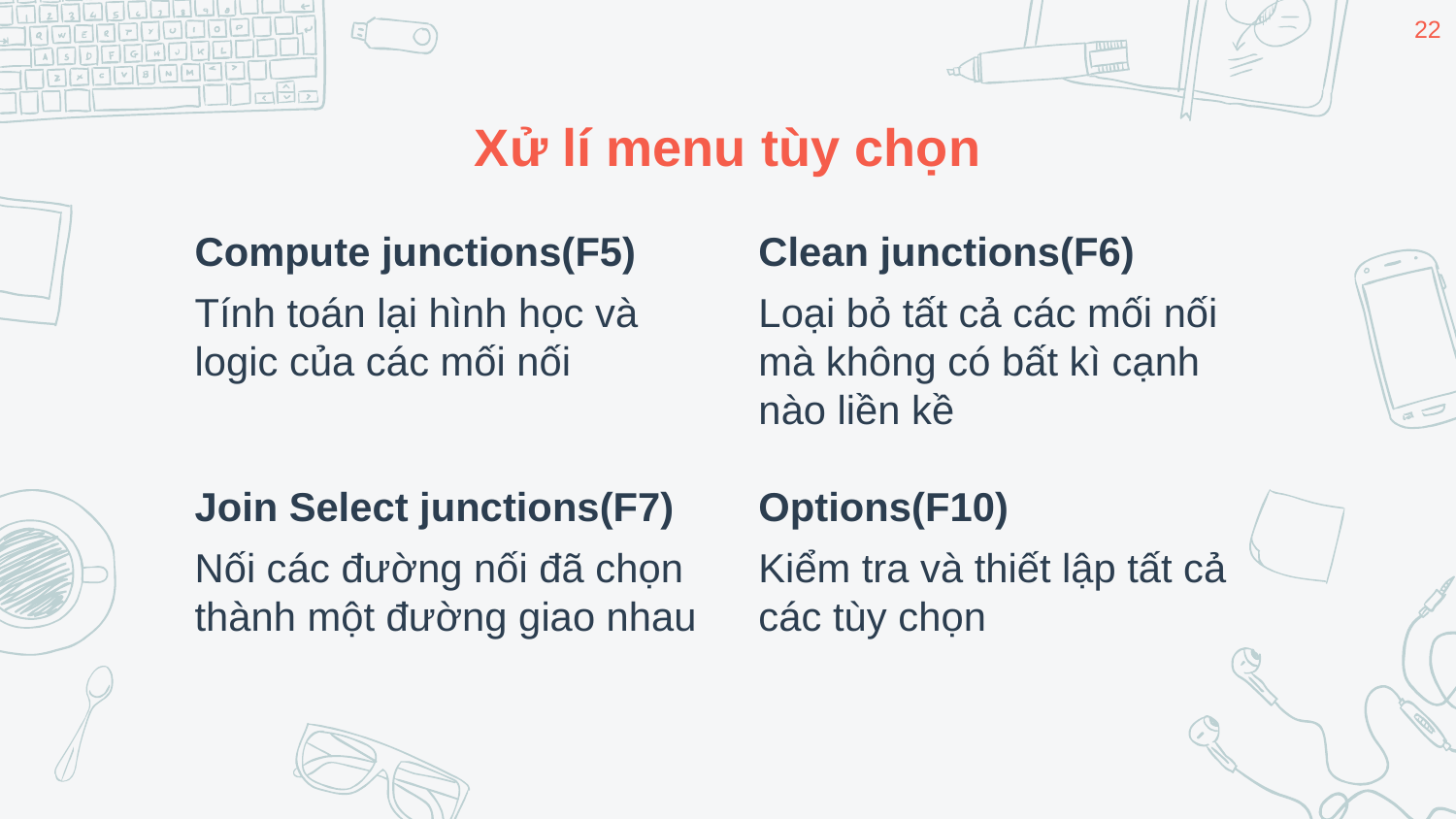

22
# Xử lí menu tùy chọn
Compute junctions(F5)
Tính toán lại hình học và logic của các mối nối
Clean junctions(F6)
Loại bỏ tất cả các mối nối mà không có bất kì cạnh nào liền kề
Join Select junctions(F7)
Nối các đường nối đã chọn thành một đường giao nhau
Options(F10)
Kiểm tra và thiết lập tất cả các tùy chọn